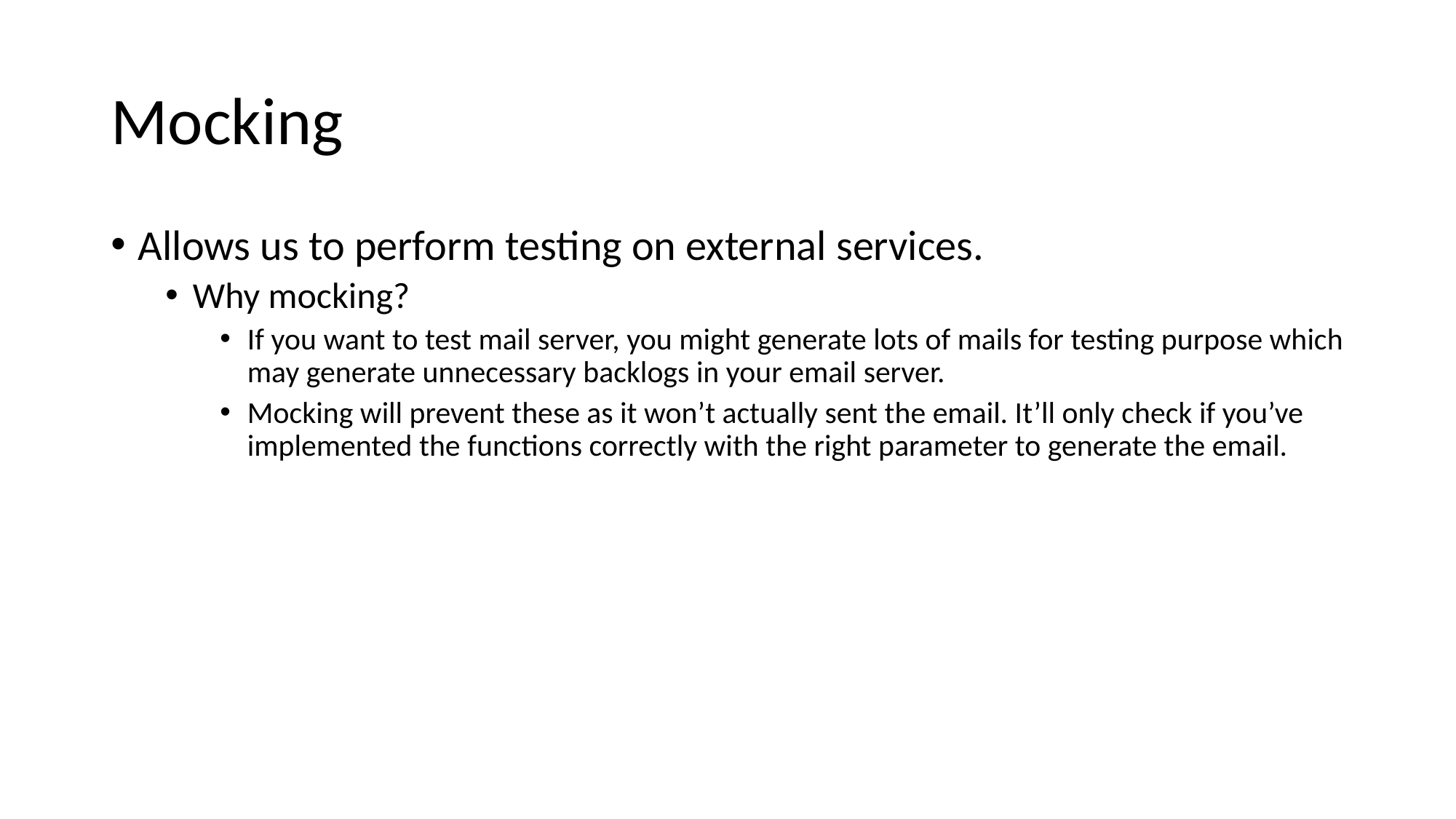

# Mocking
Allows us to perform testing on external services.
Why mocking?
If you want to test mail server, you might generate lots of mails for testing purpose which may generate unnecessary backlogs in your email server.
Mocking will prevent these as it won’t actually sent the email. It’ll only check if you’ve implemented the functions correctly with the right parameter to generate the email.